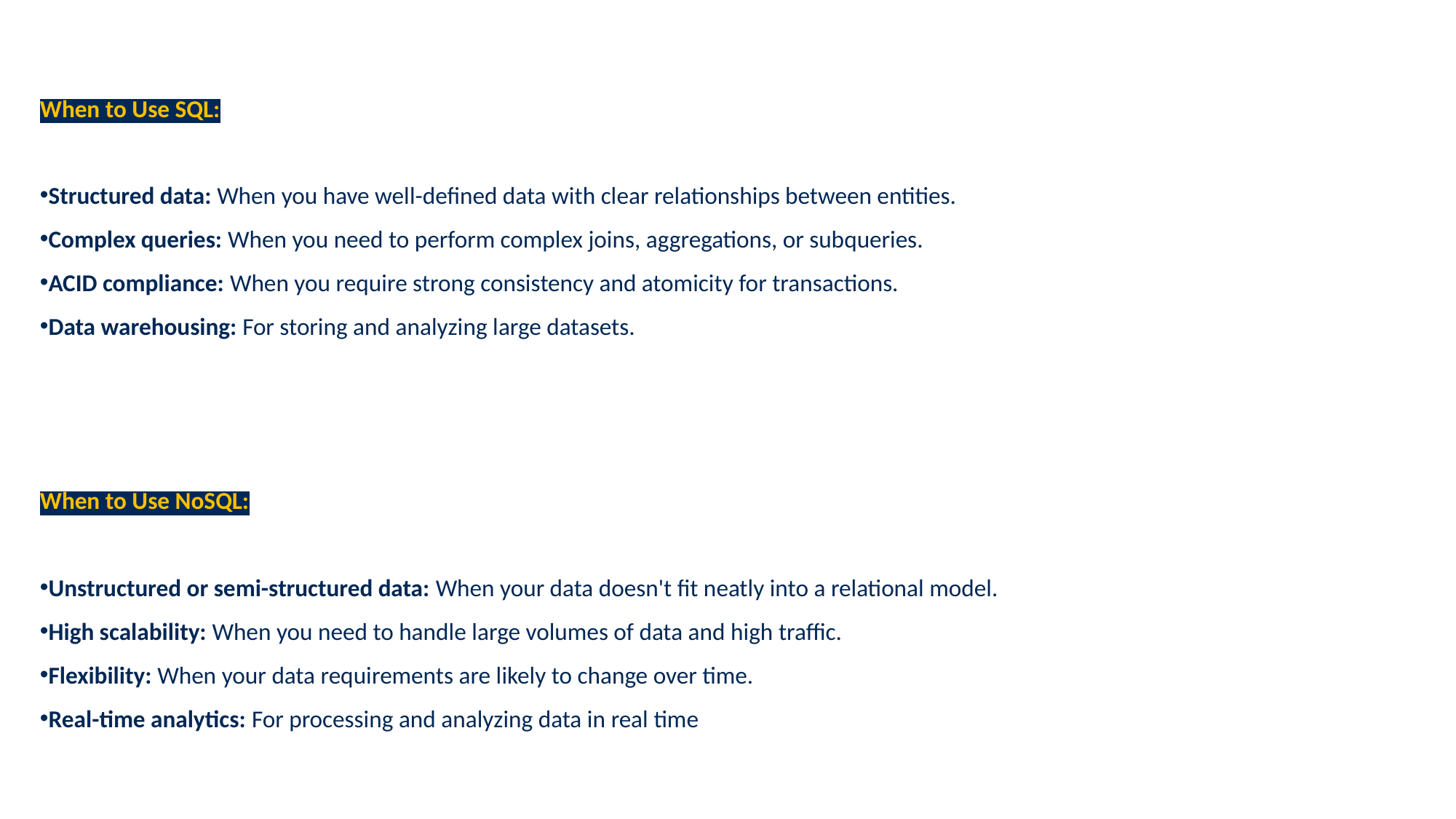

When to Use SQL:

Structured data: When you have well-defined data with clear relationships between entities.
Complex queries: When you need to perform complex joins, aggregations, or subqueries.
ACID compliance: When you require strong consistency and atomicity for transactions.
Data warehousing: For storing and analyzing large datasets.

When to Use NoSQL:

Unstructured or semi-structured data: When your data doesn't fit neatly into a relational model.
High scalability: When you need to handle large volumes of data and high traffic.
Flexibility: When your data requirements are likely to change over time.
Real-time analytics: For processing and analyzing data in real time